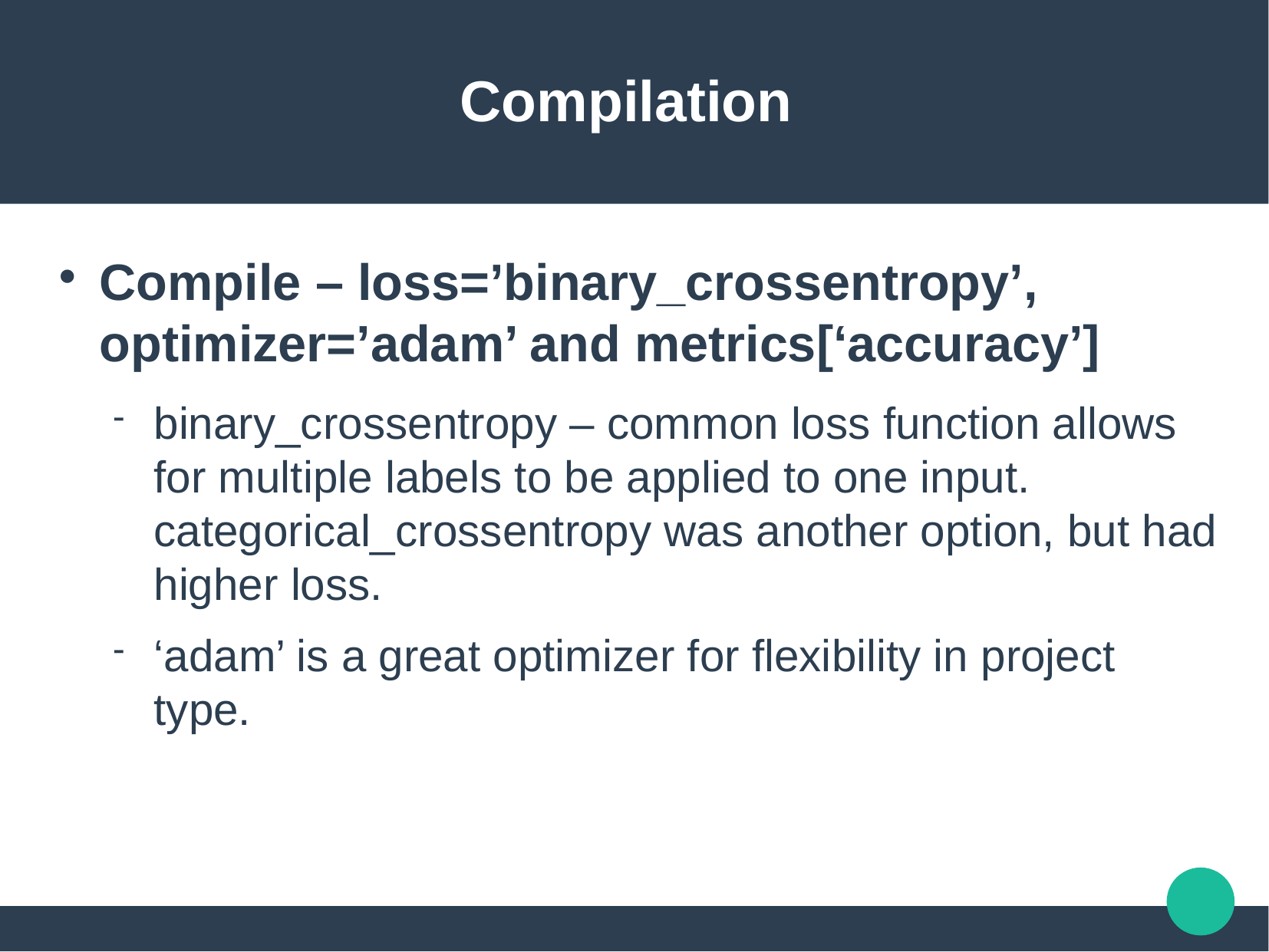

Compilation
Compile – loss=’binary_crossentropy’, optimizer=’adam’ and metrics[‘accuracy’]
binary_crossentropy – common loss function allows for multiple labels to be applied to one input.  categorical_crossentropy was another option, but had higher loss.
‘adam’ is a great optimizer for flexibility in project type.